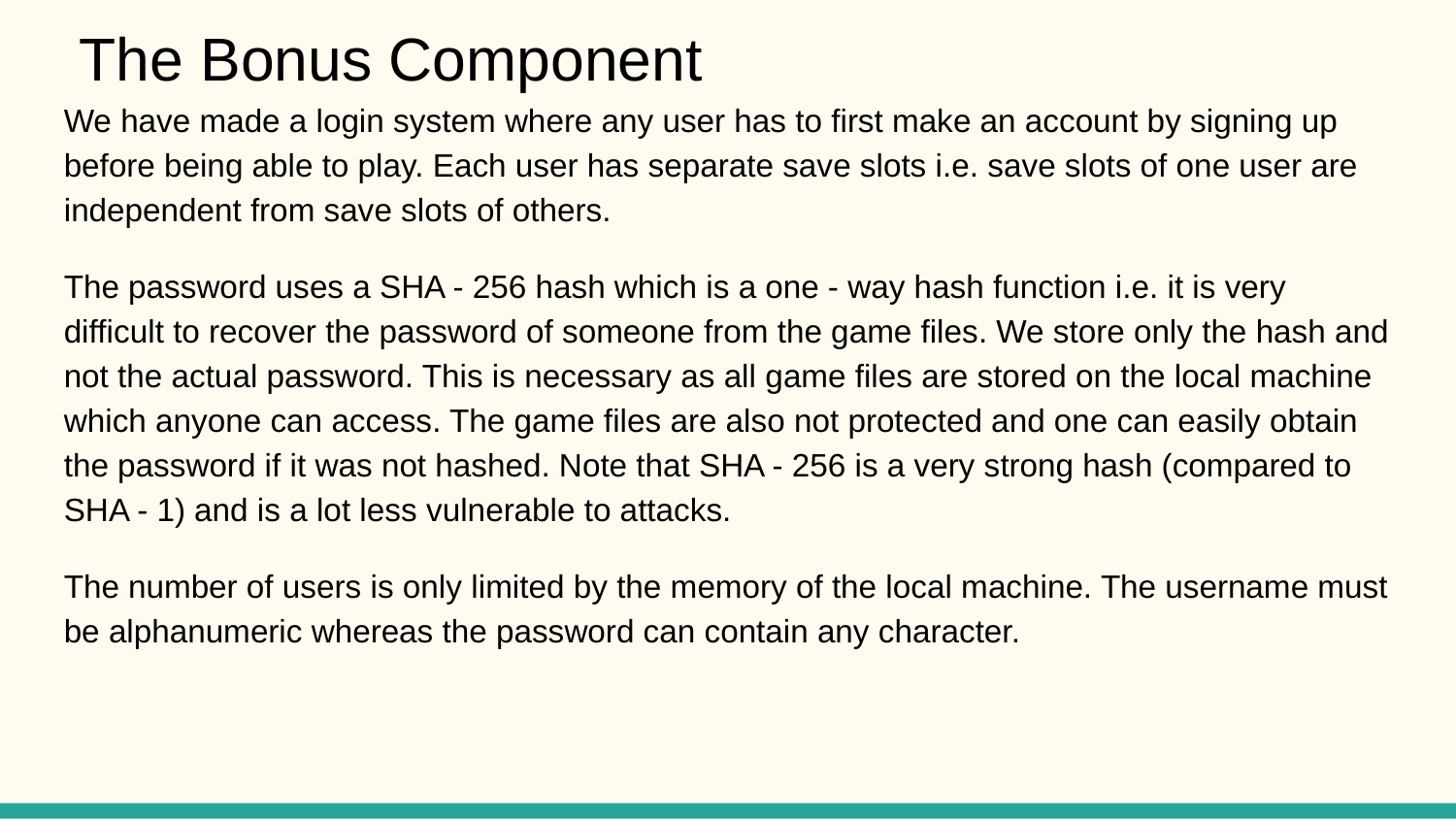

The Bonus Component
We have made a login system where any user has to first make an account by signing up before being able to play. Each user has separate save slots i.e. save slots of one user are independent from save slots of others.
The password uses a SHA - 256 hash which is a one - way hash function i.e. it is very difficult to recover the password of someone from the game files. We store only the hash and not the actual password. This is necessary as all game files are stored on the local machine which anyone can access. The game files are also not protected and one can easily obtain the password if it was not hashed. Note that SHA - 256 is a very strong hash (compared to SHA - 1) and is a lot less vulnerable to attacks.
The number of users is only limited by the memory of the local machine. The username must be alphanumeric whereas the password can contain any character.